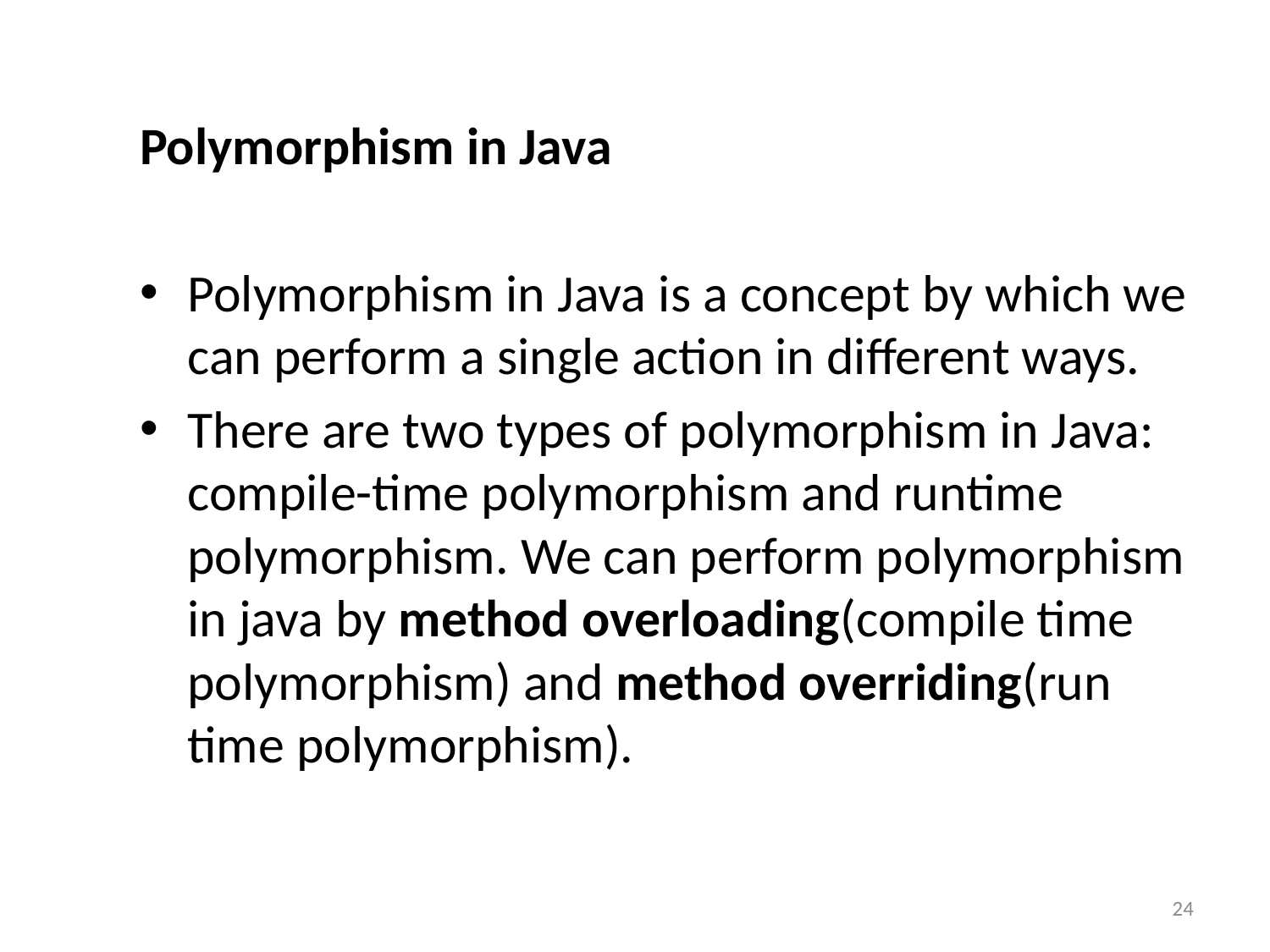

Polymorphism in Java

Polymorphism in Java is a concept by which we can perform a single action in different ways.
There are two types of polymorphism in Java: compile-time polymorphism and runtime polymorphism. We can perform polymorphism in java by method overloading(compile time polymorphism) and method overriding(run time polymorphism).

24